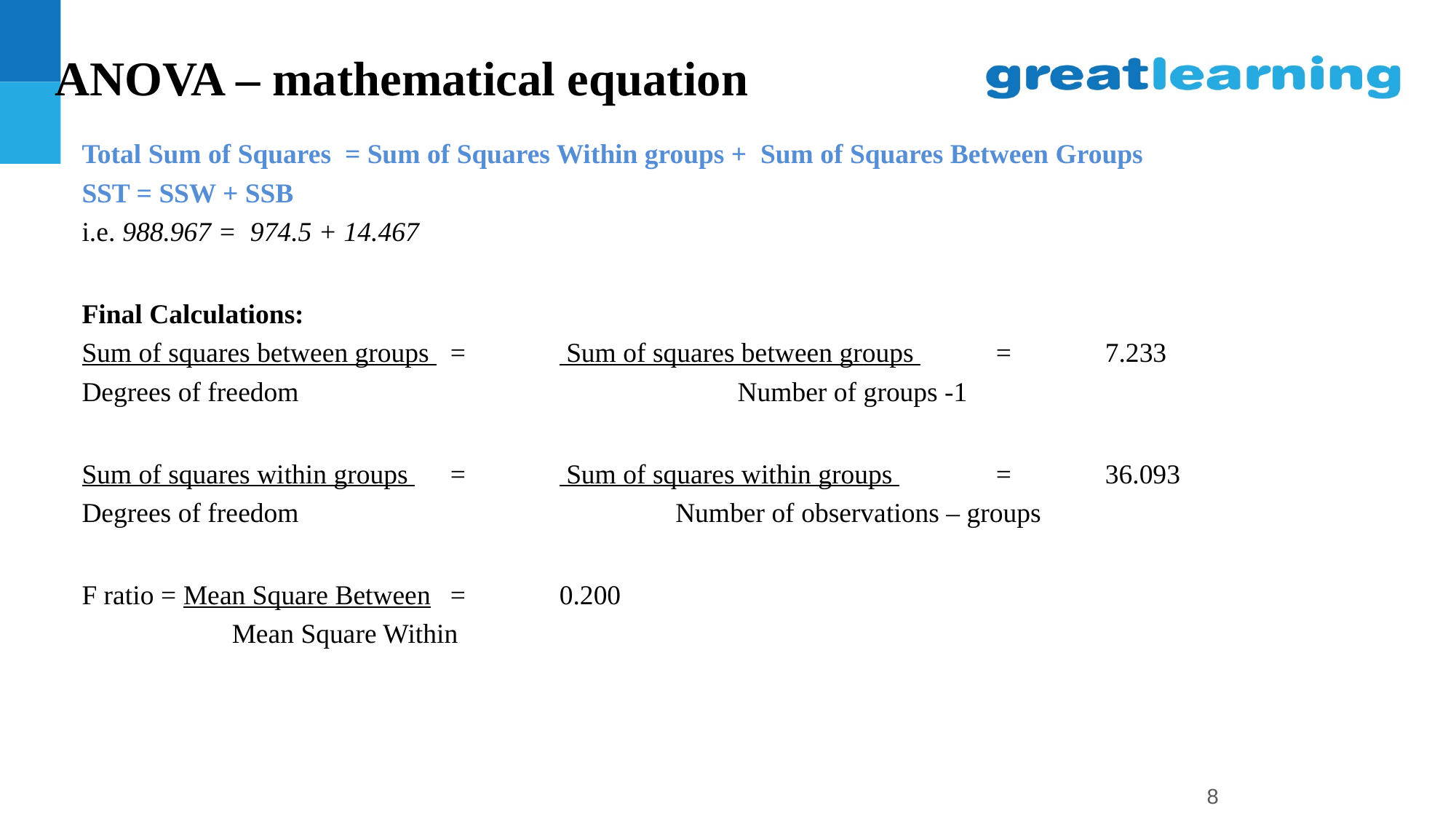

ANOVA – mathematical equation
Total Sum of Squares  = Sum of Squares Within groups +  Sum of Squares Between Groups
SST = SSW + SSB
i.e. 988.967 =  974.5 + 14.467

Final Calculations:
Sum of squares between groups 	= 	 Sum of squares between groups 	=	7.233
Degrees of freedom				          Number of groups -1

Sum of squares within groups 	= 	 Sum of squares within groups 	=	36.093
Degrees of freedom				 Number of observations – groups

F ratio = Mean Square Between	=	0.200
		Mean Square Within
8